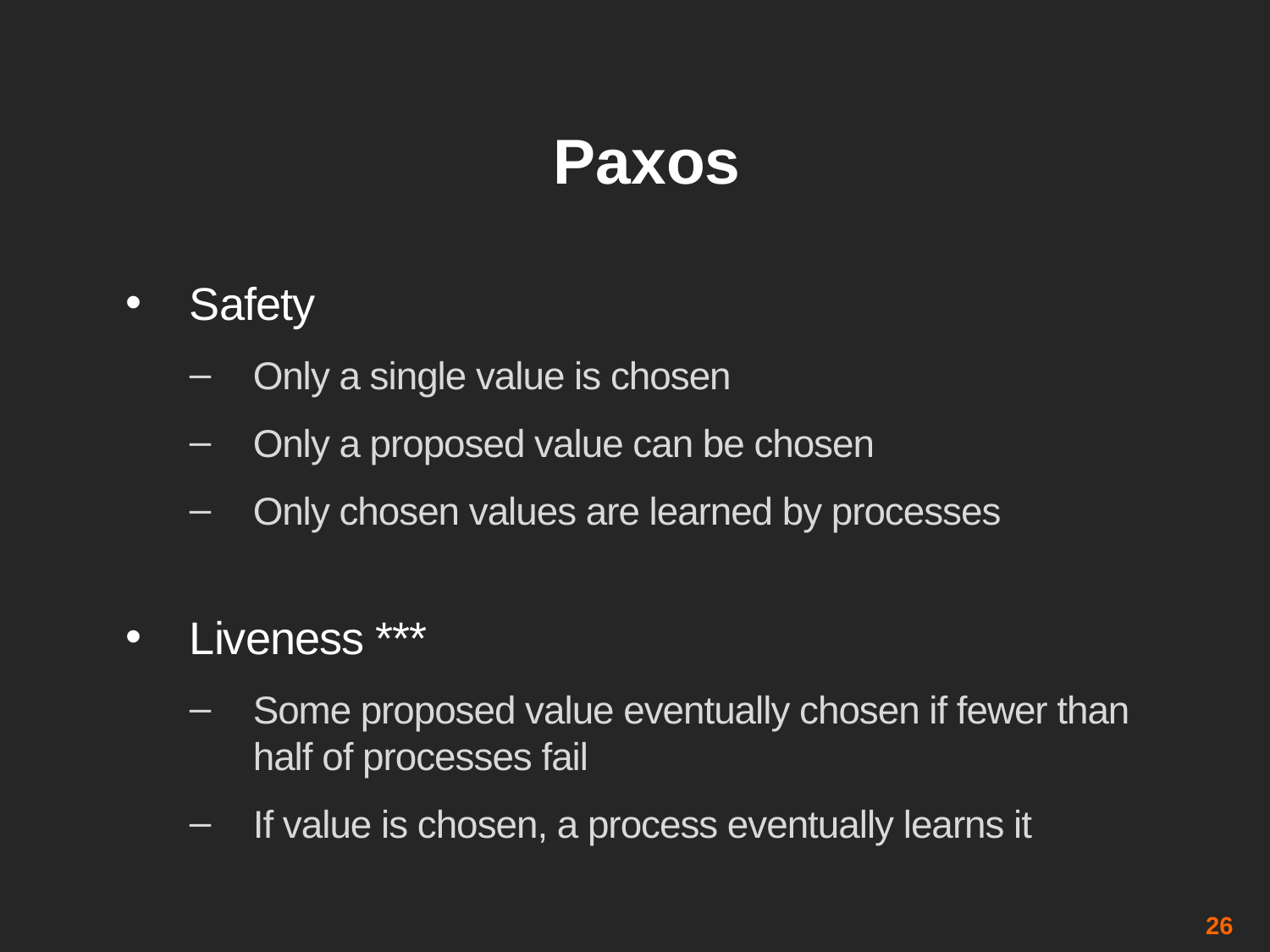

# Paxos
Safety
Only a single value is chosen
Only a proposed value can be chosen
Only chosen values are learned by processes
Liveness ***
Some proposed value eventually chosen if fewer than half of processes fail
If value is chosen, a process eventually learns it
26